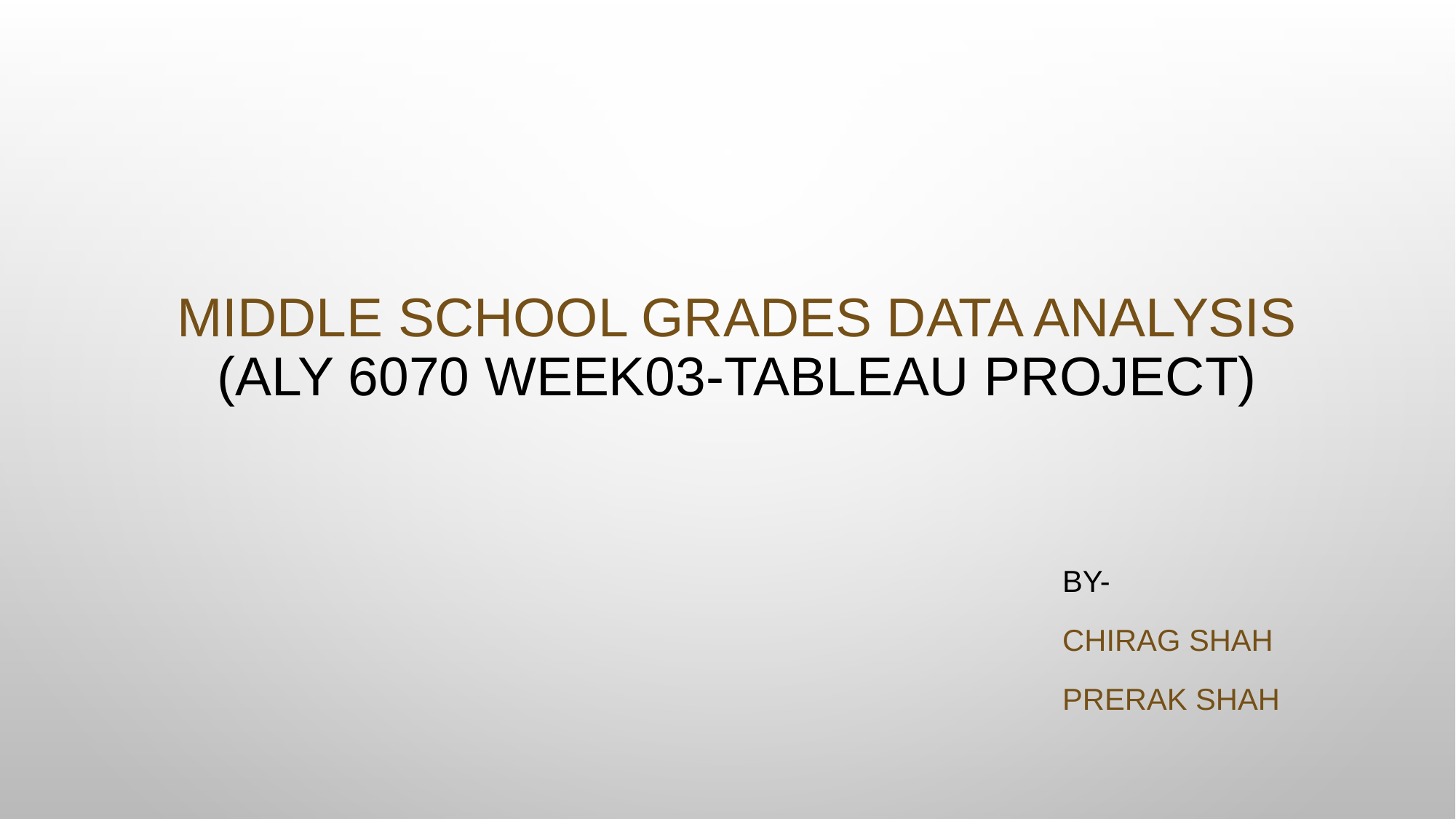

# Middle School Grades Data Analysis (ALY 6070 WEEK03-Tableau PROJECT)
By-
CHIRAG SHAH
PRERAK SHAH